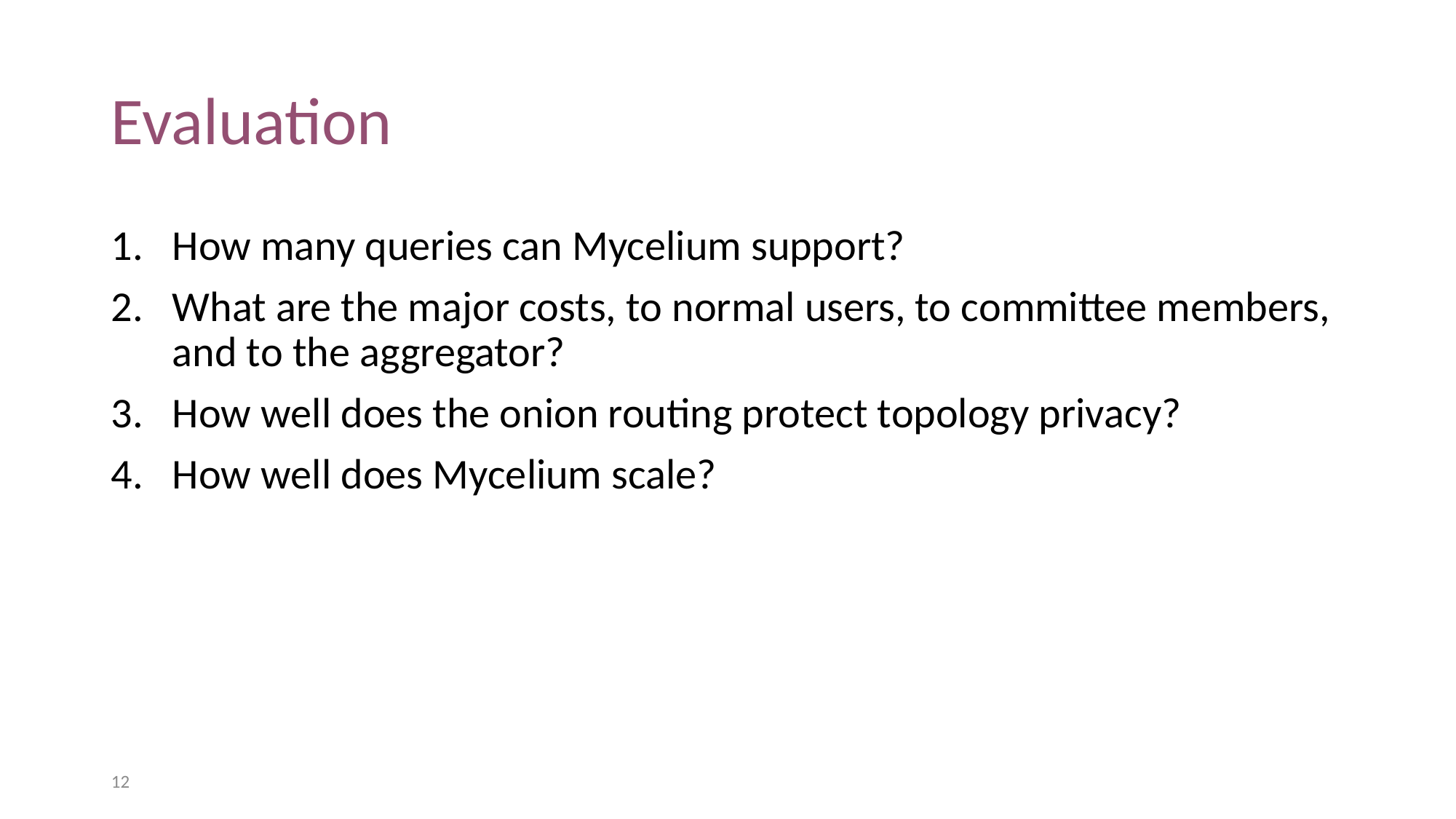

# Evaluation
How many queries can Mycelium support?
What are the major costs, to normal users, to committee members, and to the aggregator?
How well does the onion routing protect topology privacy?
How well does Mycelium scale?

12